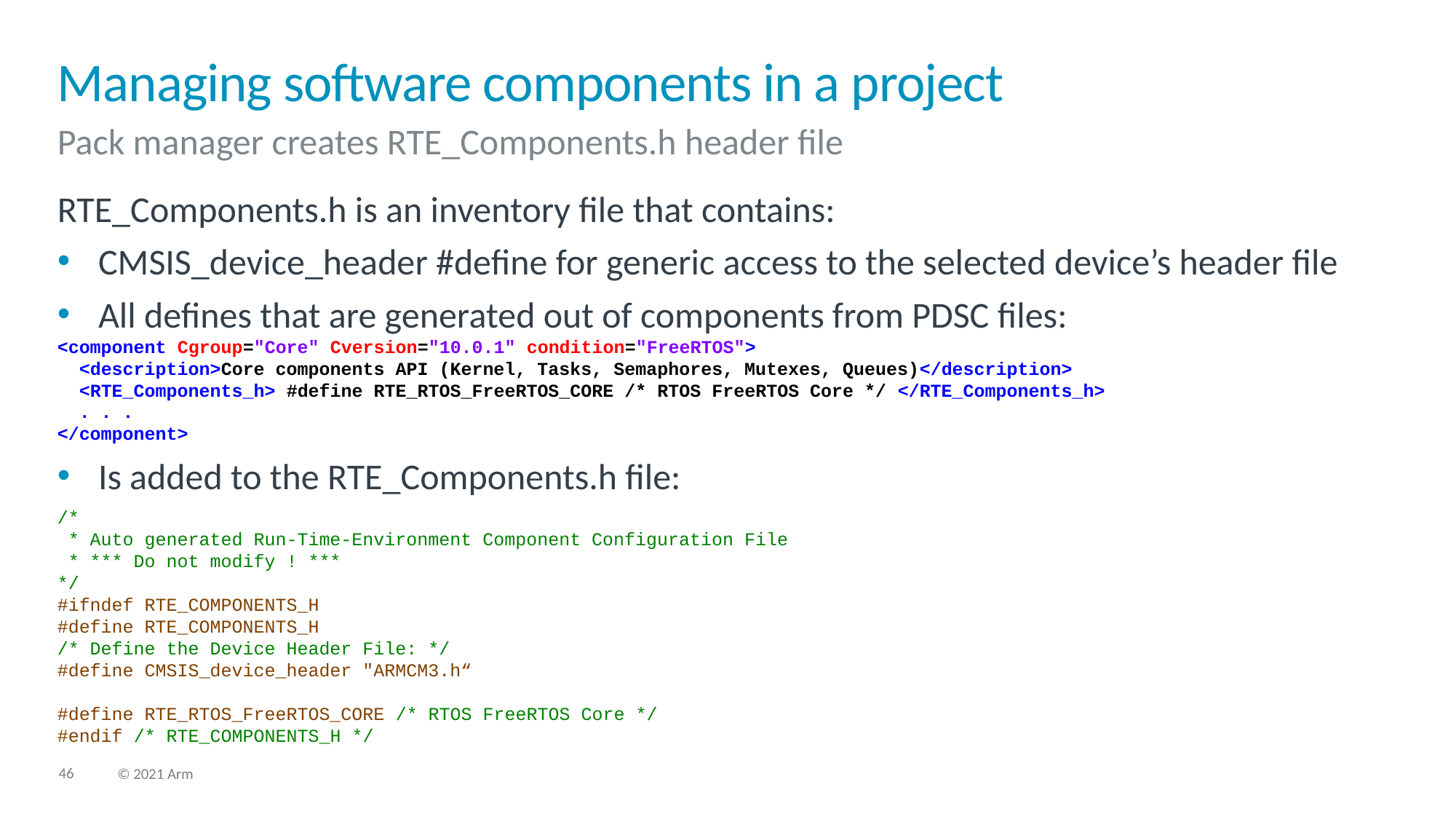

# Managing software components in a project
Pack manager creates RTE_Components.h header file
RTE_Components.h is an inventory file that contains:
CMSIS_device_header #define for generic access to the selected device’s header file
All defines that are generated out of components from PDSC files:
<component Cgroup="Core" Cversion="10.0.1" condition="FreeRTOS">
  <description>Core components API (Kernel, Tasks, Semaphores, Mutexes, Queues)</description>
  <RTE_Components_h> #define RTE_RTOS_FreeRTOS_CORE /* RTOS FreeRTOS Core */ </RTE_Components_h>
  . . .
</component>
Is added to the RTE_Components.h file:
/*
 * Auto generated Run-Time-Environment Component Configuration File
 * *** Do not modify ! ***
*/
#ifndef RTE_COMPONENTS_H
#define RTE_COMPONENTS_H
/* Define the Device Header File: */
#define CMSIS_device_header "ARMCM3.h“
#define RTE_RTOS_FreeRTOS_CORE /* RTOS FreeRTOS Core */
#endif /* RTE_COMPONENTS_H */